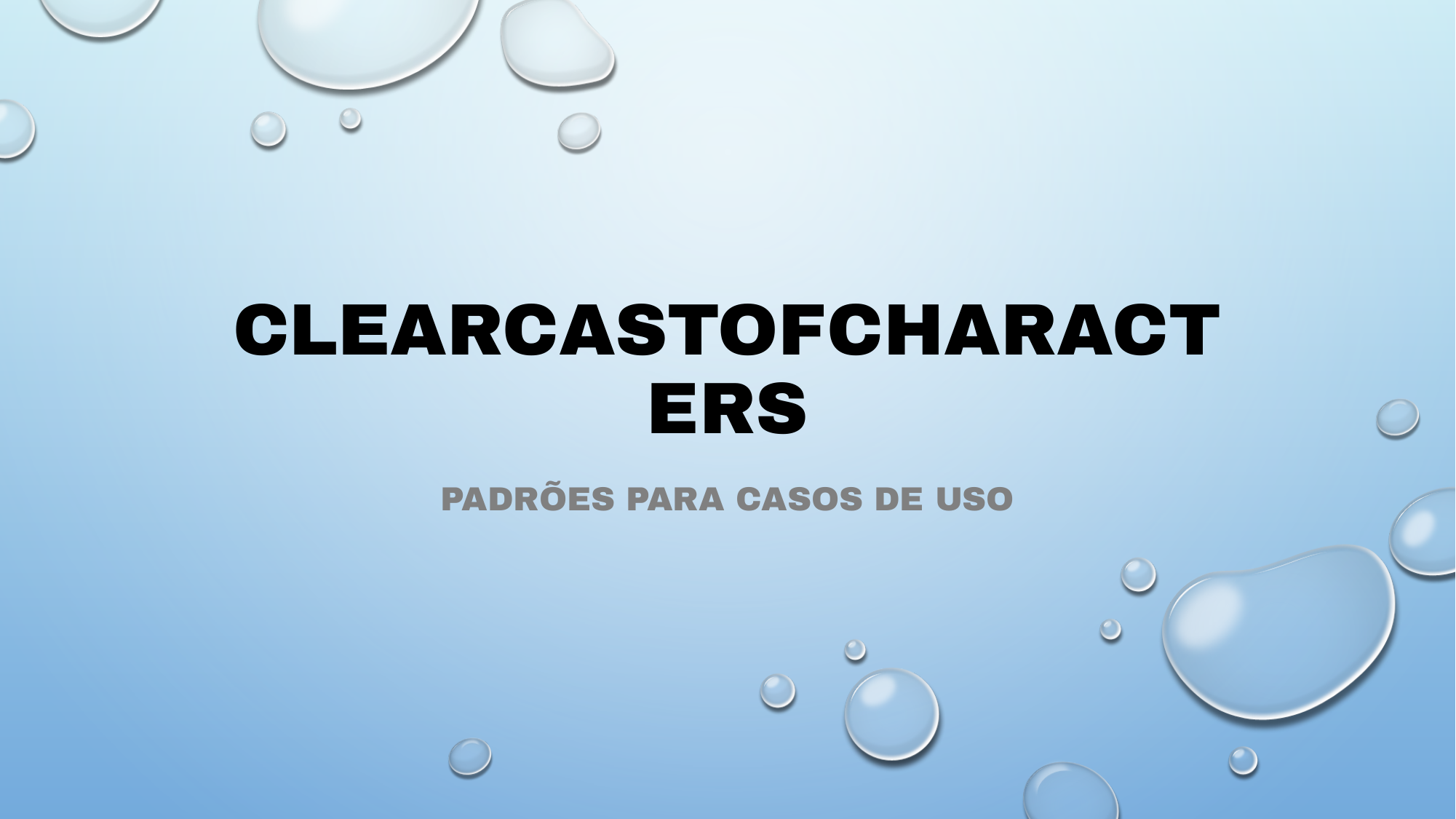

# ClearCastOfCharacters
Padrões para Casos de Uso